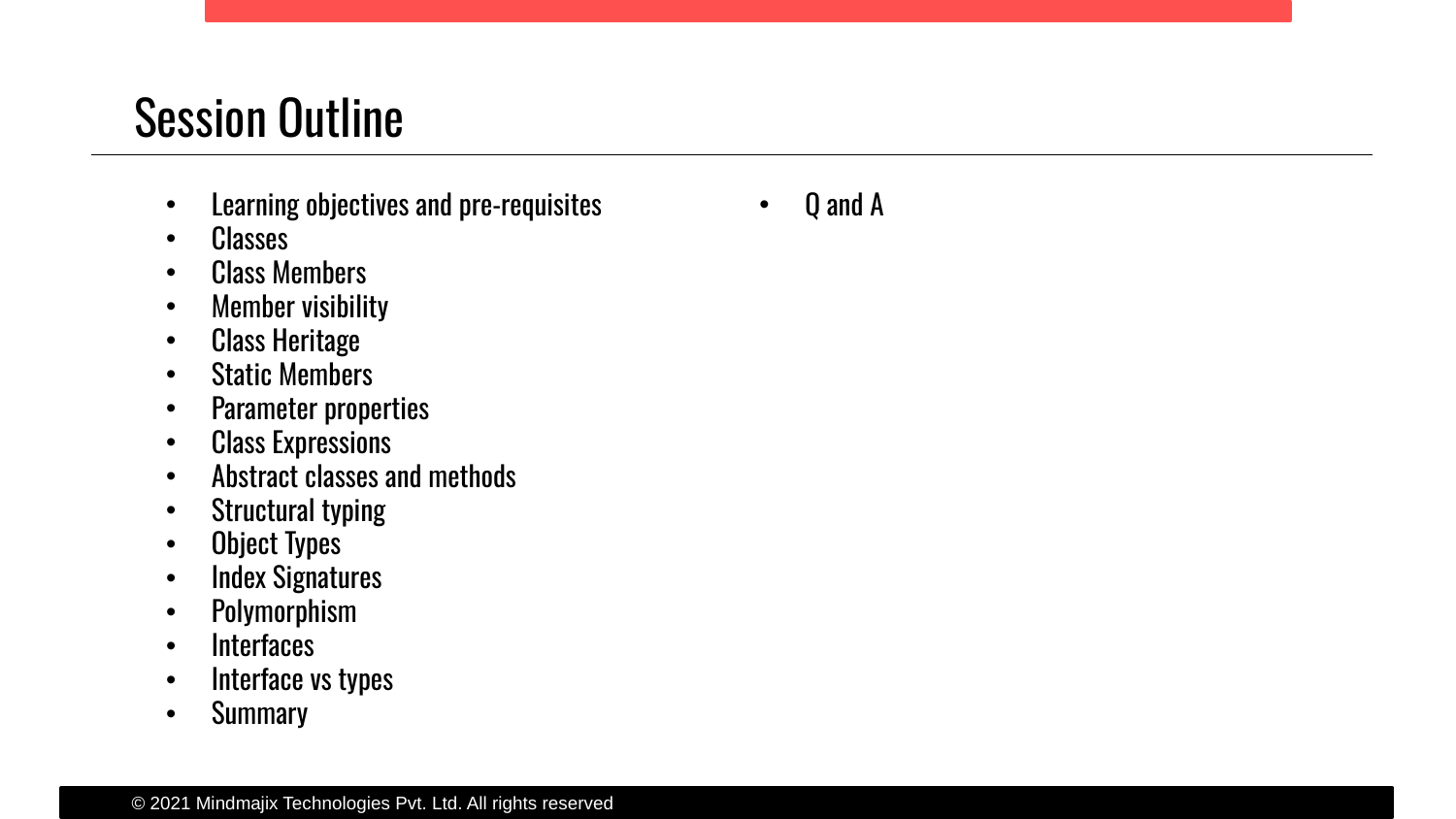

Session Outline

Learning objectives and pre-requisites
Classes
Class Members
Member visibility
Class Heritage
Static Members
Parameter properties
Class Expressions
Abstract classes and methods
Structural typing
Object Types
Index Signatures
Polymorphism
Interfaces
Interface vs types
Summary
Q and A
© 2021 Mindmajix Technologies Pvt. Ltd. All rights reserved